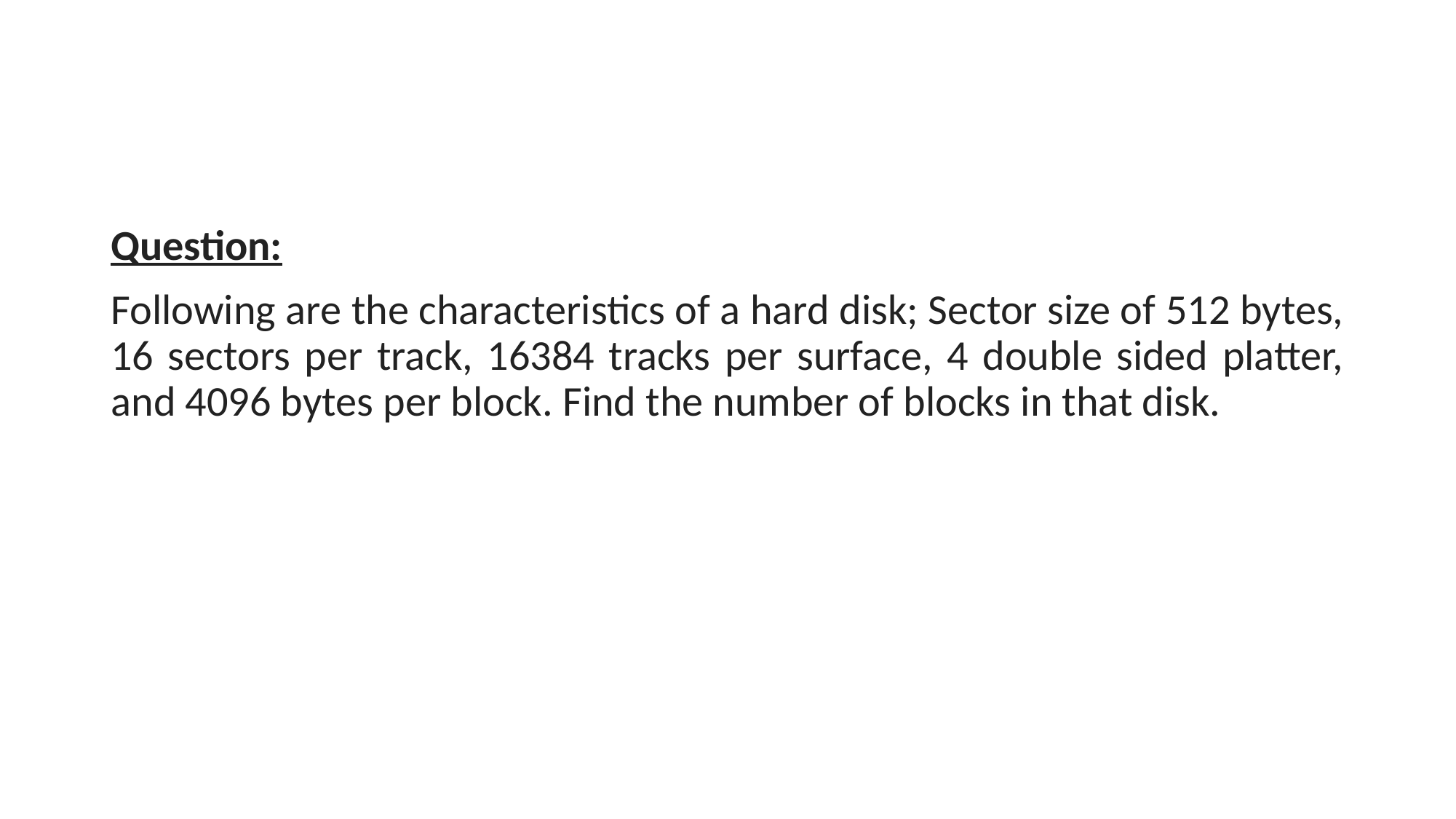

#
Question:
Following are the characteristics of a hard disk; Sector size of 512 bytes, 16 sectors per track, 16384 tracks per surface, 4 double sided platter, and 4096 bytes per block. Find the number of blocks in that disk.